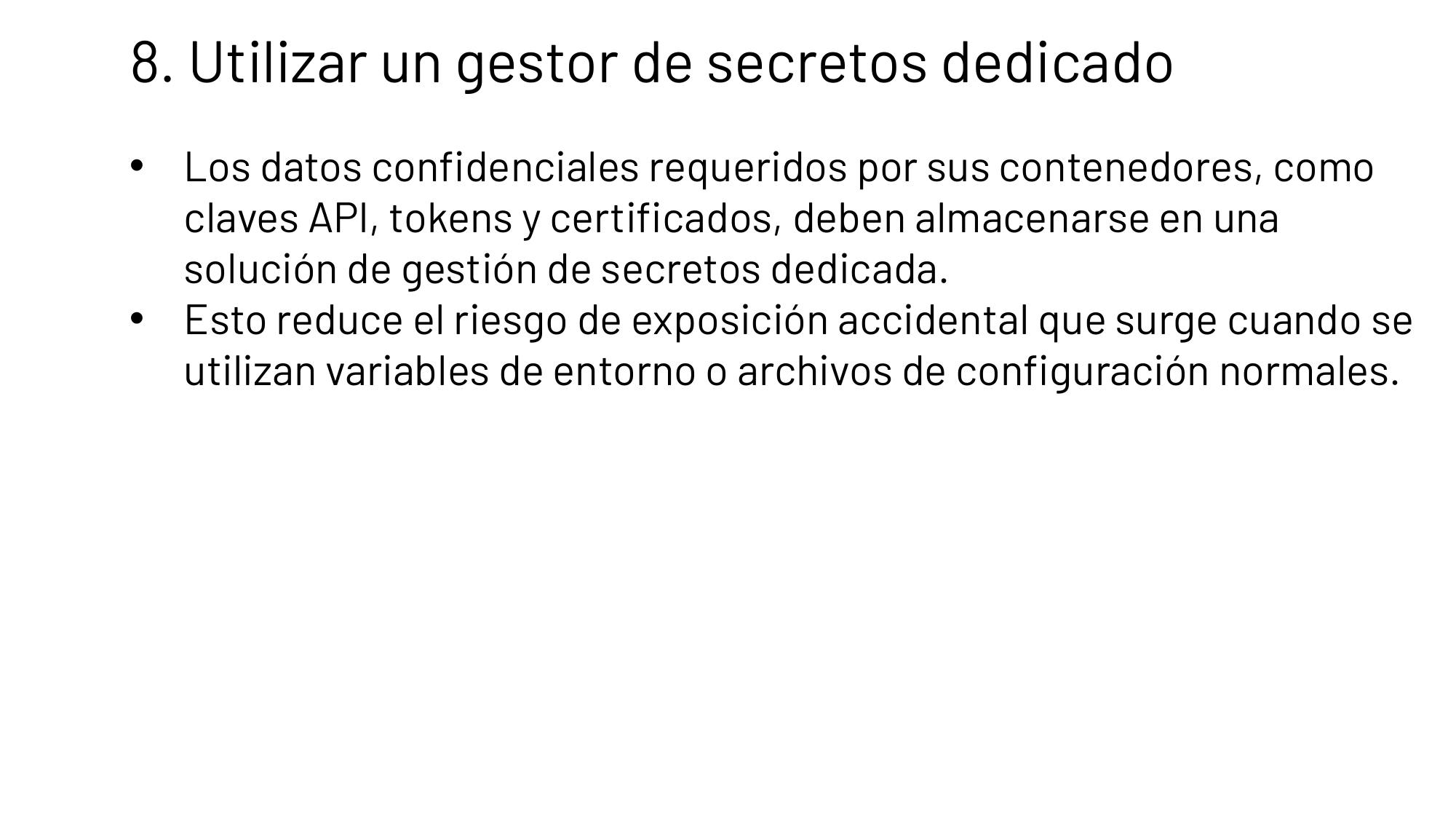

# 8. Utilizar un gestor de secretos dedicado
Los datos confidenciales requeridos por sus contenedores, como claves API, tokens y certificados, deben almacenarse en una solución de gestión de secretos dedicada.
Esto reduce el riesgo de exposición accidental que surge cuando se utilizan variables de entorno o archivos de configuración normales.